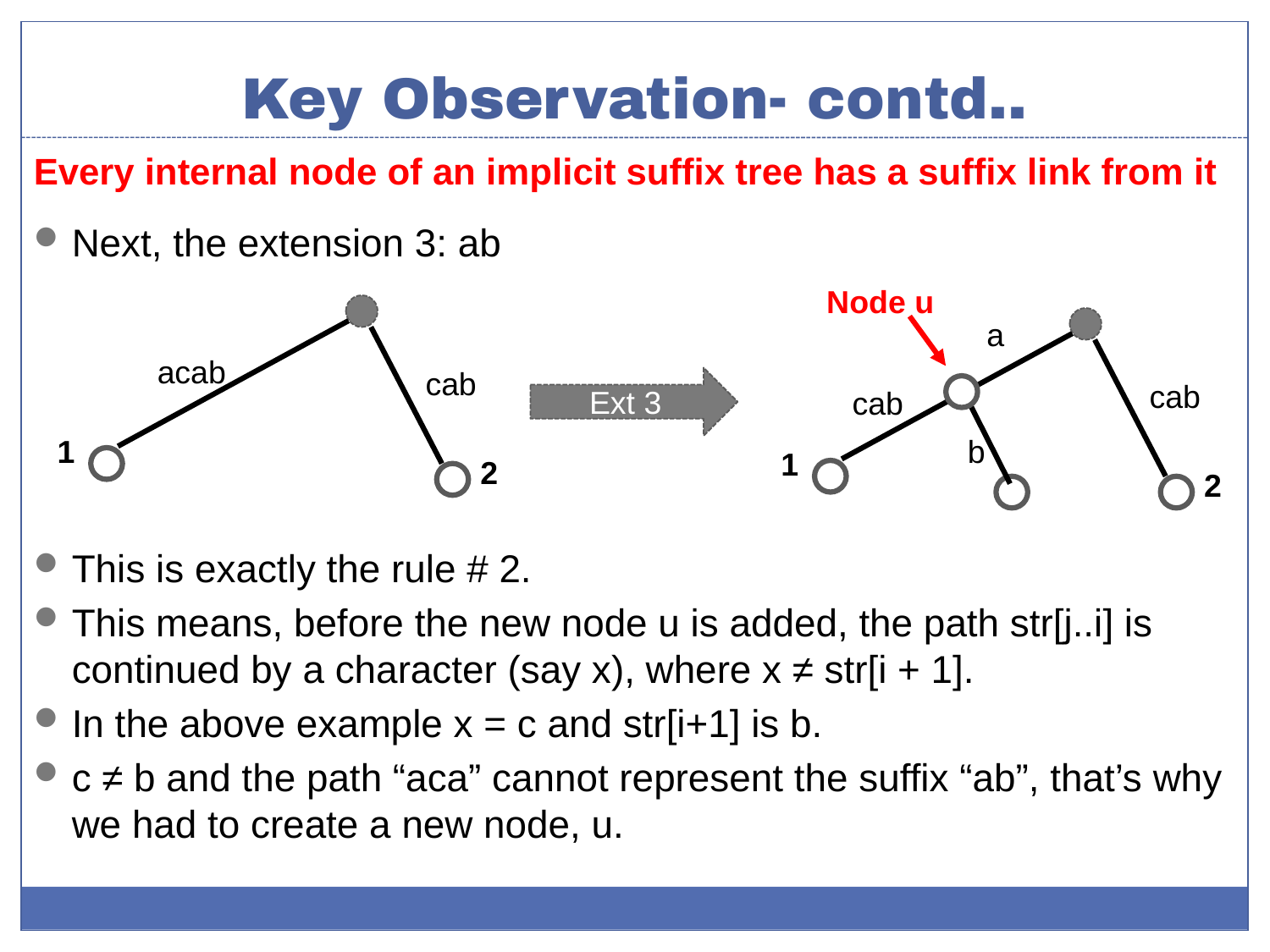

# Key Observation- contd..
Every internal node of an implicit suffix tree has a suffix link from it
Next, the extension 3: ab

This is exactly the rule # 2.
This means, before the new node u is added, the path str[j..i] is continued by a character (say x), where x ≠ str[i + 1].
In the above example x = c and str[i+1] is b.
c ≠ b and the path “aca” cannot represent the suffix “ab”, that’s why we had to create a new node, u.
Node u

acab
cab
1
2

cab
cab
1
2

a
Ext 3

b